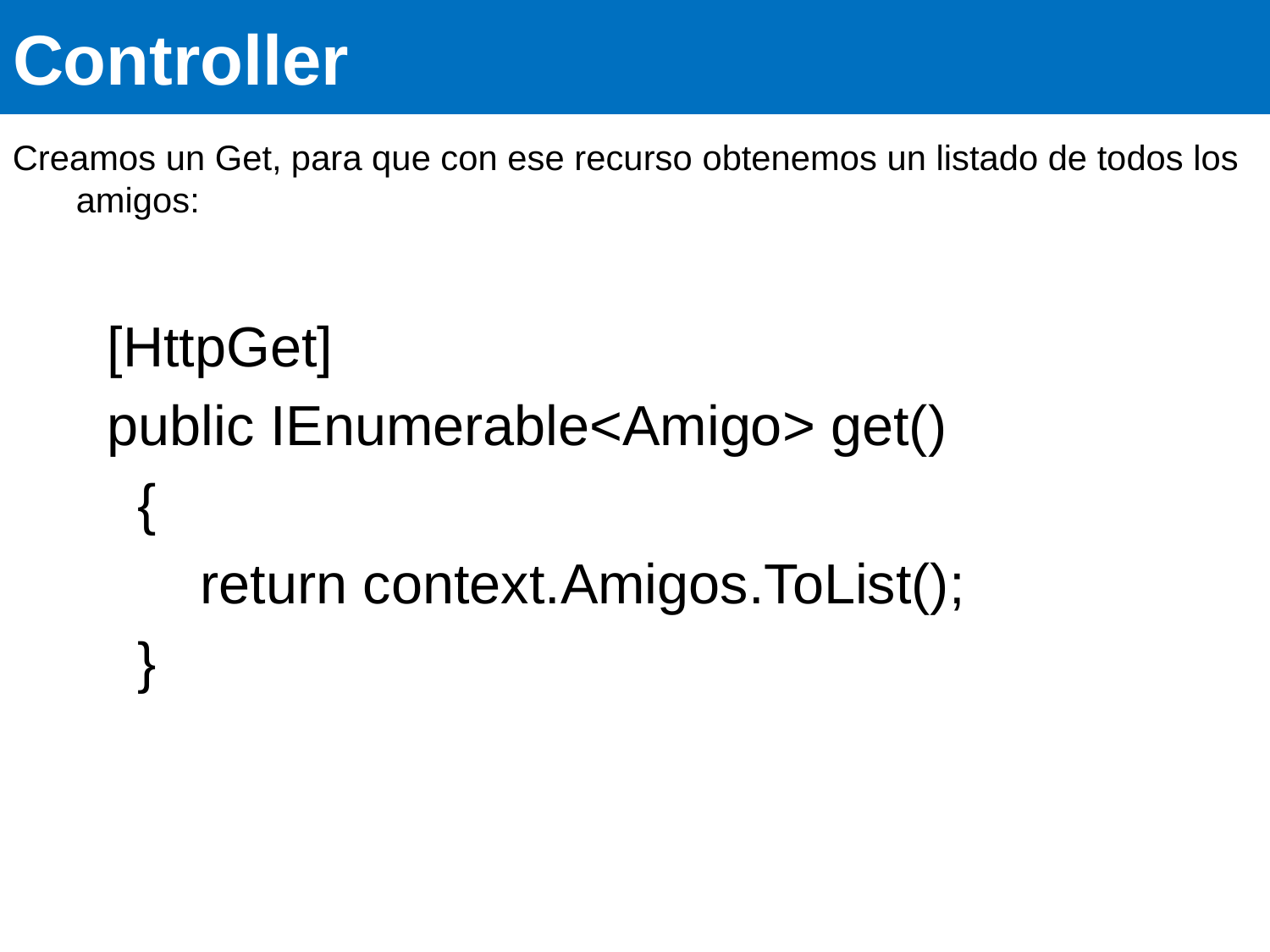

# Controller
Creamos un Get, para que con ese recurso obtenemos un listado de todos los amigos:

	  [HttpGet]
	  public IEnumerable<Amigo> get()
        {
            return context.Amigos.ToList();
        }